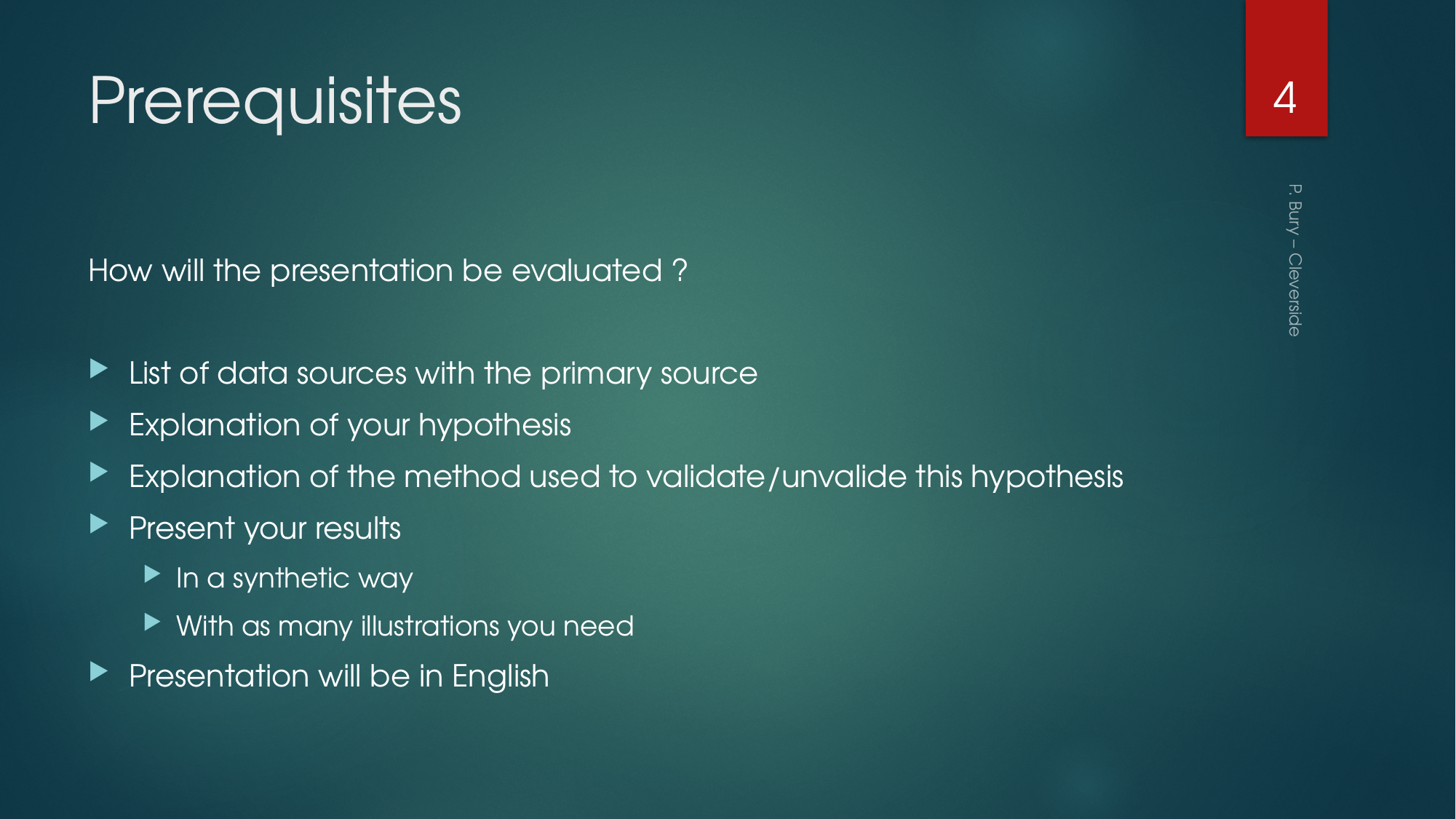

4
# Prerequisites
How will the presentation be evaluated ?

List of data sources with the primary source
Explanation of your hypothesis
Explanation of the method used to validate/unvalide this hypothesis
Present your results
In a synthetic way
With as many illustrations you need
Presentation will be in English

P. Bury – Cleverside